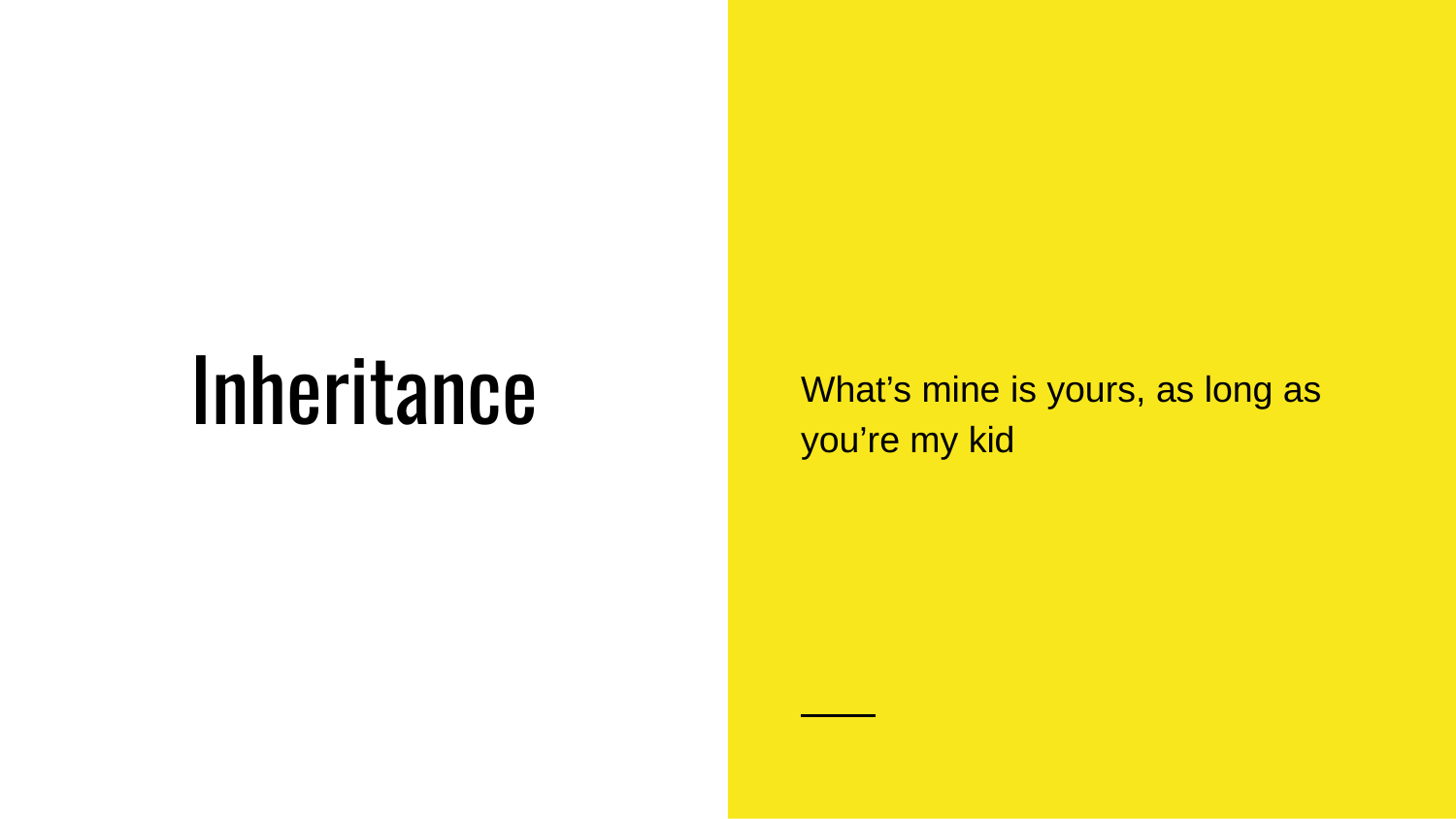

What’s mine is yours, as long as you’re my kid
Inheritance